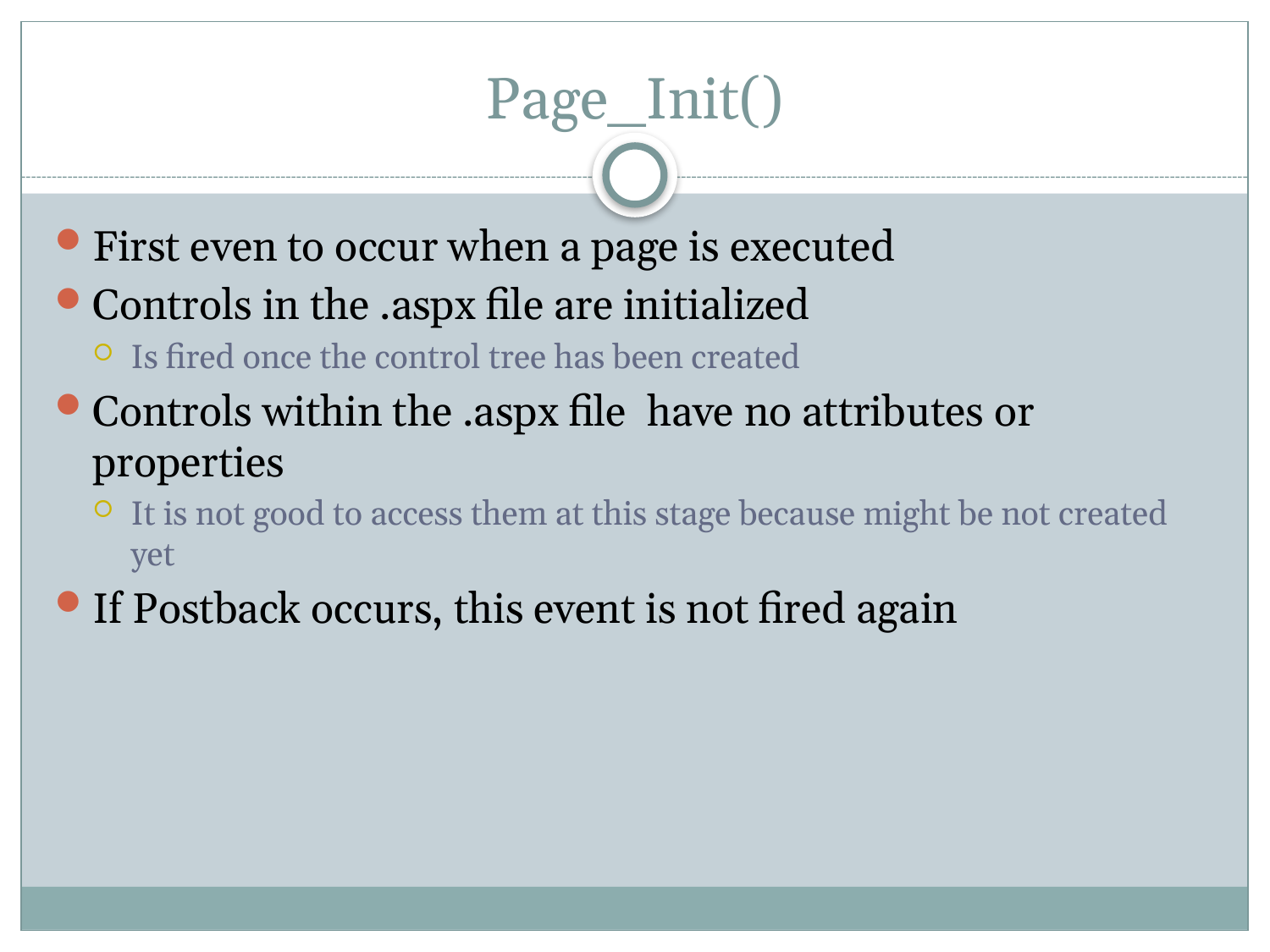

# Page_Init()
First even to occur when a page is executed
Controls in the .aspx file are initialized
Is fired once the control tree has been created
Controls within the .aspx file  have no attributes or properties
It is not good to access them at this stage because might be not created yet
If Postback occurs, this event is not fired again